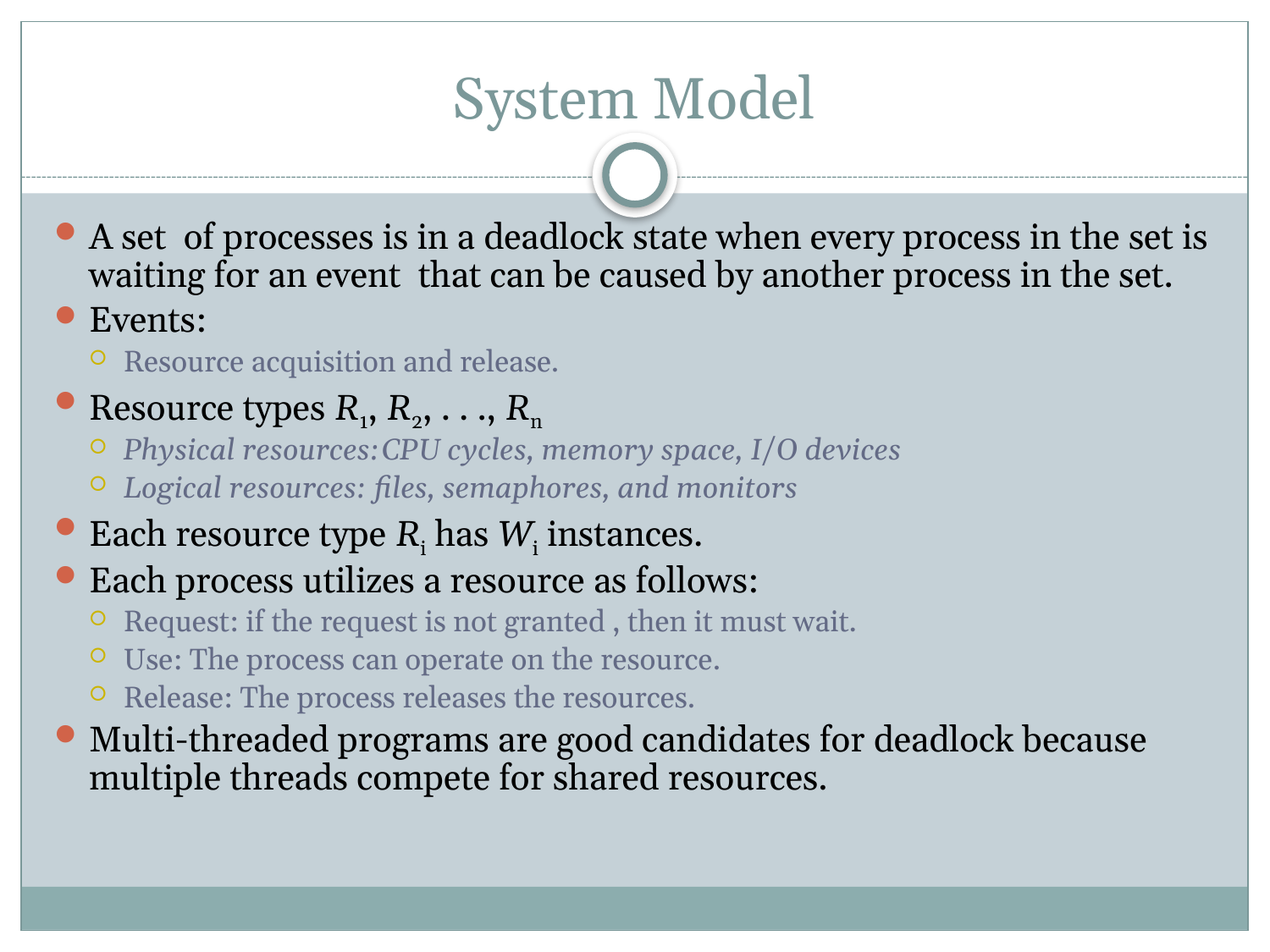

# System Model
A set  of processes is in a deadlock state when every process in the set is waiting for an event  that can be caused by another process in the set.
Events:
Resource acquisition and release.
Resource types R1, R2, . . ., Rn
Physical resources:CPU cycles, memory space, I/O devices
Logical resources: files, semaphores, and monitors
Each resource type Ri has Wi instances.
Each process utilizes a resource as follows:
Request: if the request is not granted , then it must wait.
Use: The process can operate on the resource.
Release: The process releases the resources.
Multi-threaded programs are good candidates for deadlock because multiple threads compete for shared resources.